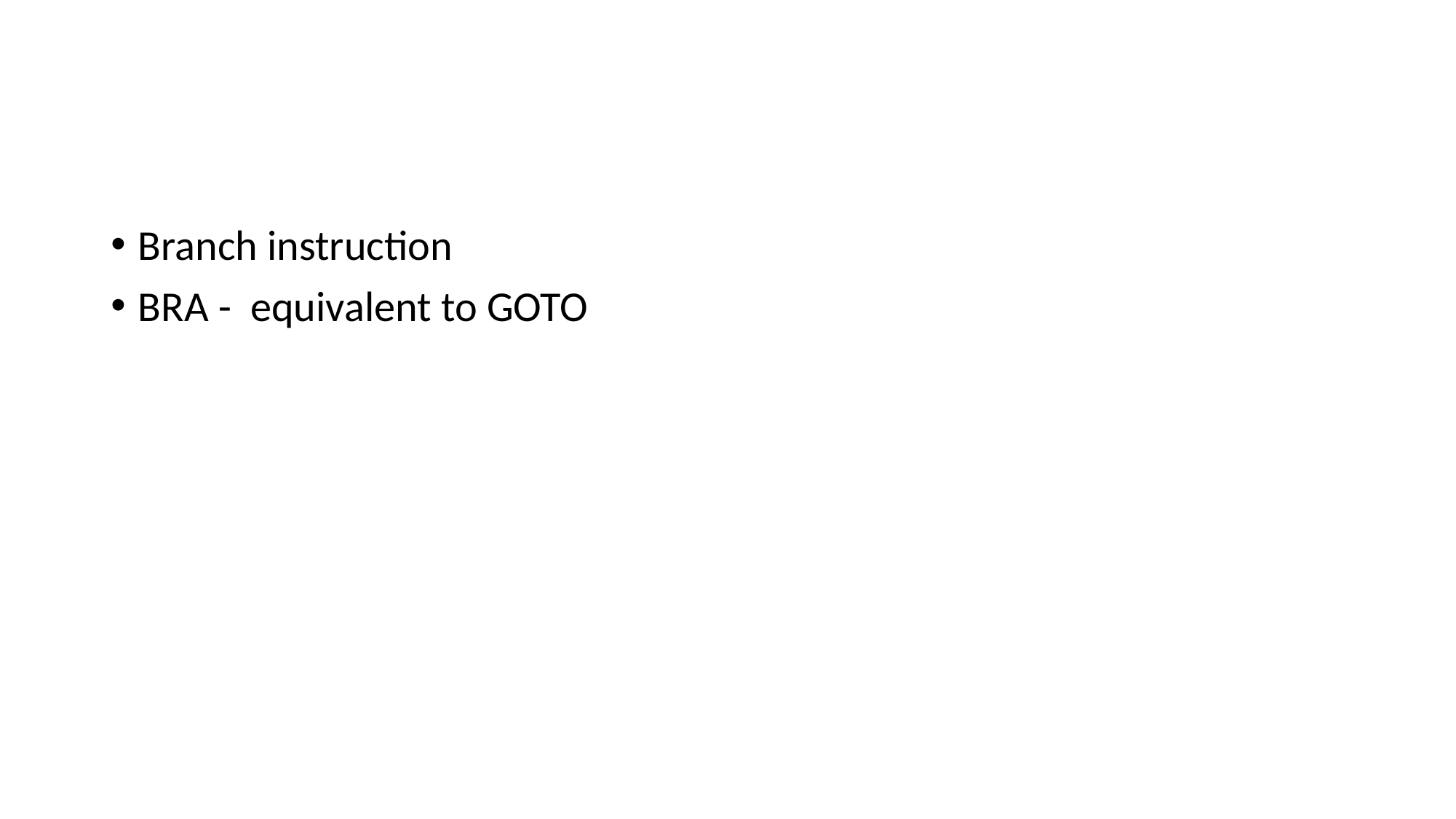

#
Branch instruction
BRA -  equivalent to GOTO